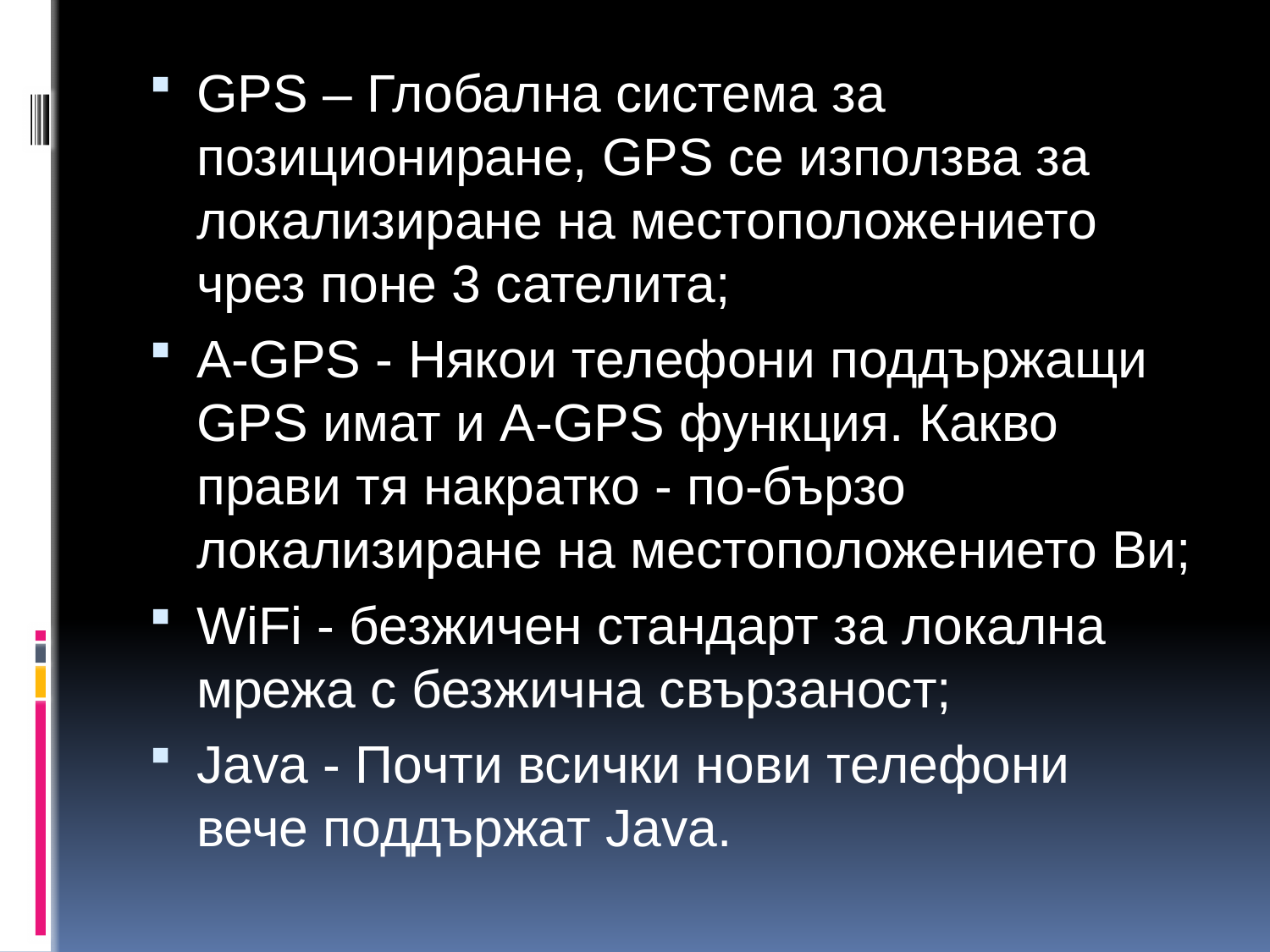

GPS – Глобална система за позициониране, GPS се използва за локализиране на местоположението чрез поне 3 сателита;
A-GPS - Някои телефони поддържащи GPS имат и А-GPS функция. Какво прави тя накратко - по-бързо локализиране на местоположението Ви;
WiFi - безжичен стандарт за локална мрежа с безжична свързаност;
Java - Почти всички нови телефони вече поддържат Java.